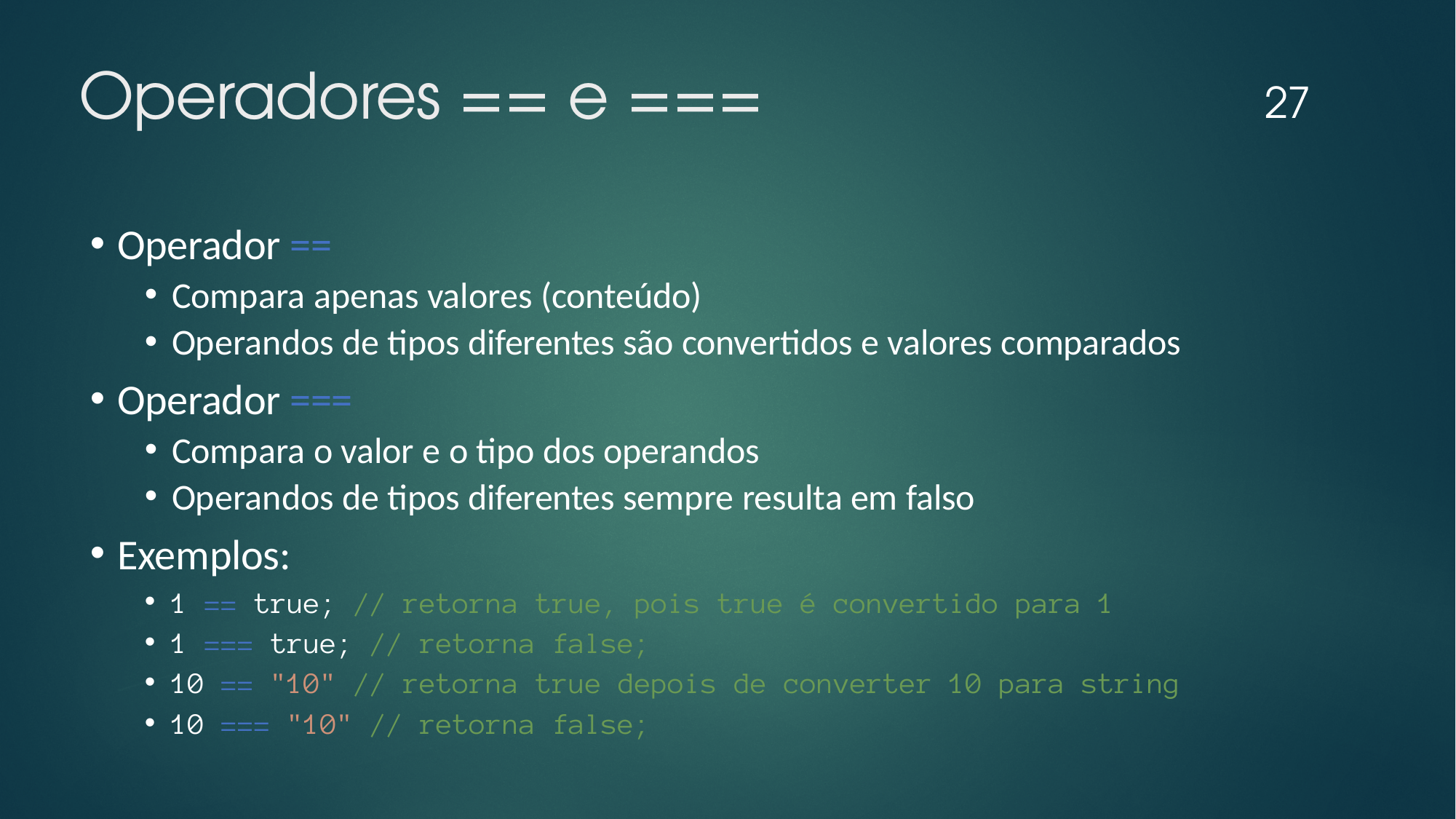

27
# Operadores == e ===
Operador ==
Compara apenas valores (conteúdo)
Operandos de tipos diferentes são convertidos e valores comparados
Operador ===
Compara o valor e o tipo dos operandos
Operandos de tipos diferentes sempre resulta em falso
Exemplos:
1 == true; // retorna true, pois true é convertido para 1
1 === true; // retorna false;
10 == "10" // retorna true depois de converter 10 para string
10 === "10" // retorna false;